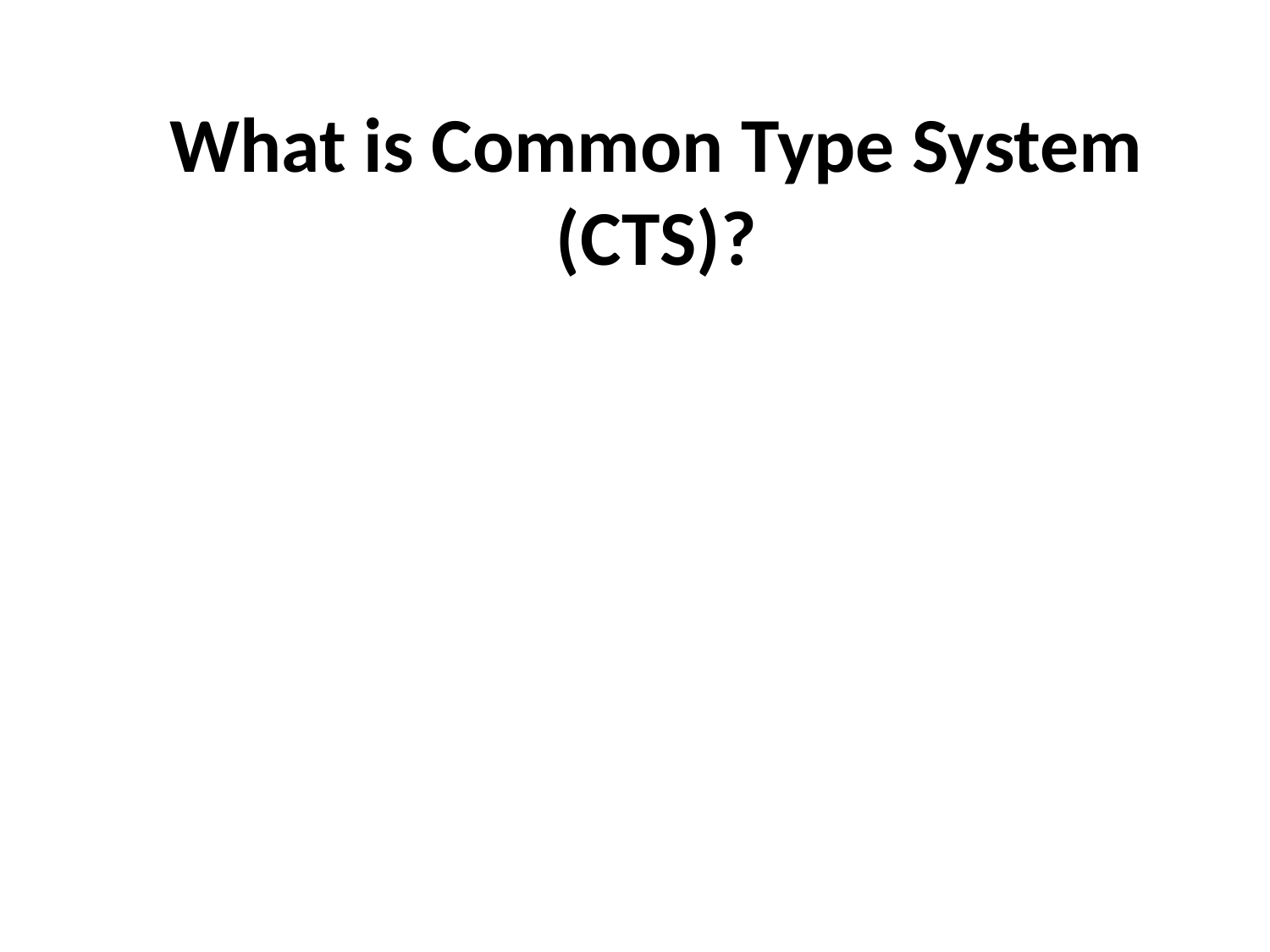

# What is Common Type System (CTS)?